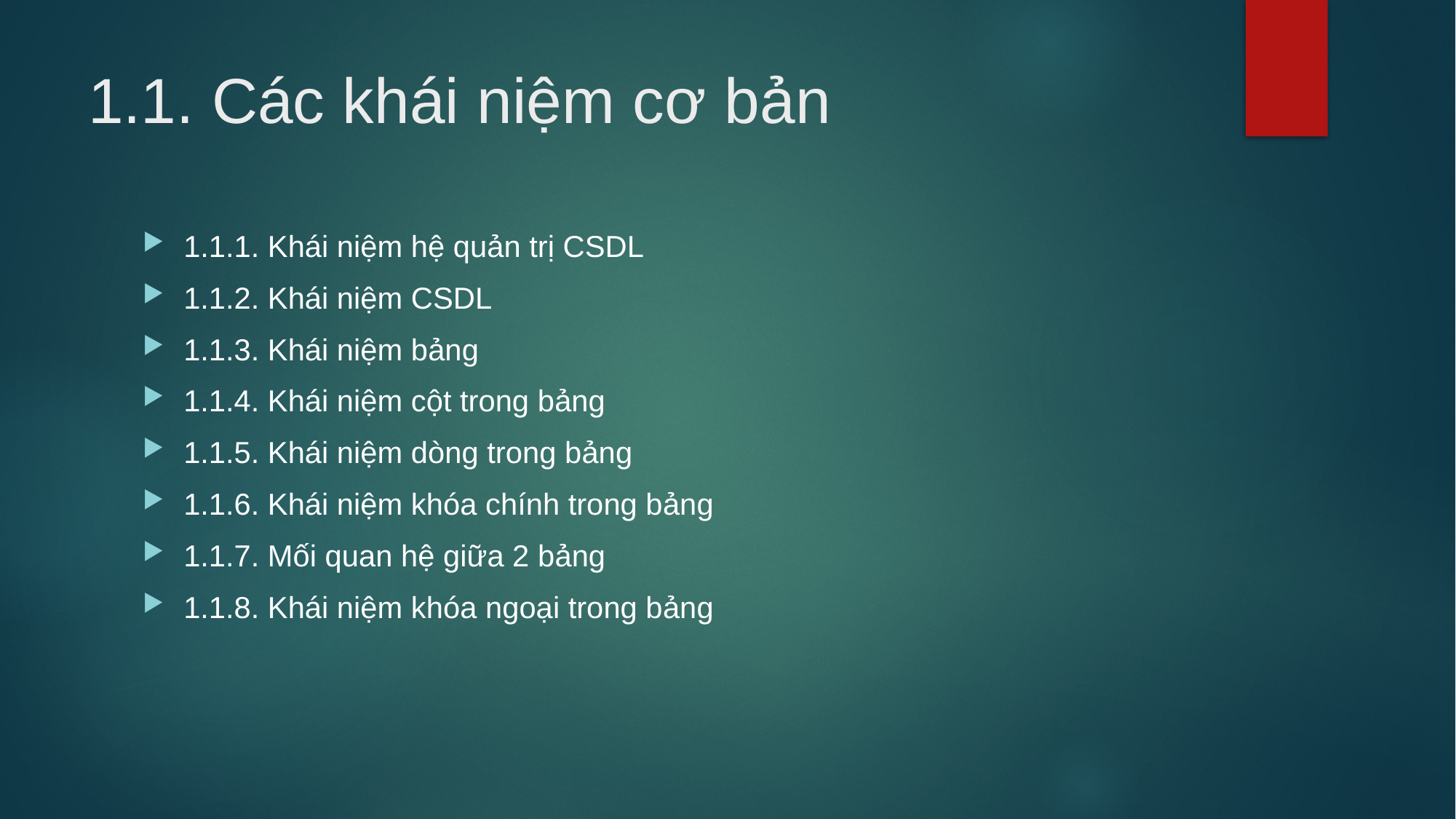

# 1.1. Các khái niệm cơ bản
1.1.1. Khái niệm hệ quản trị CSDL
1.1.2. Khái niệm CSDL
1.1.3. Khái niệm bảng
1.1.4. Khái niệm cột trong bảng
1.1.5. Khái niệm dòng trong bảng
1.1.6. Khái niệm khóa chính trong bảng
1.1.7. Mối quan hệ giữa 2 bảng
1.1.8. Khái niệm khóa ngoại trong bảng